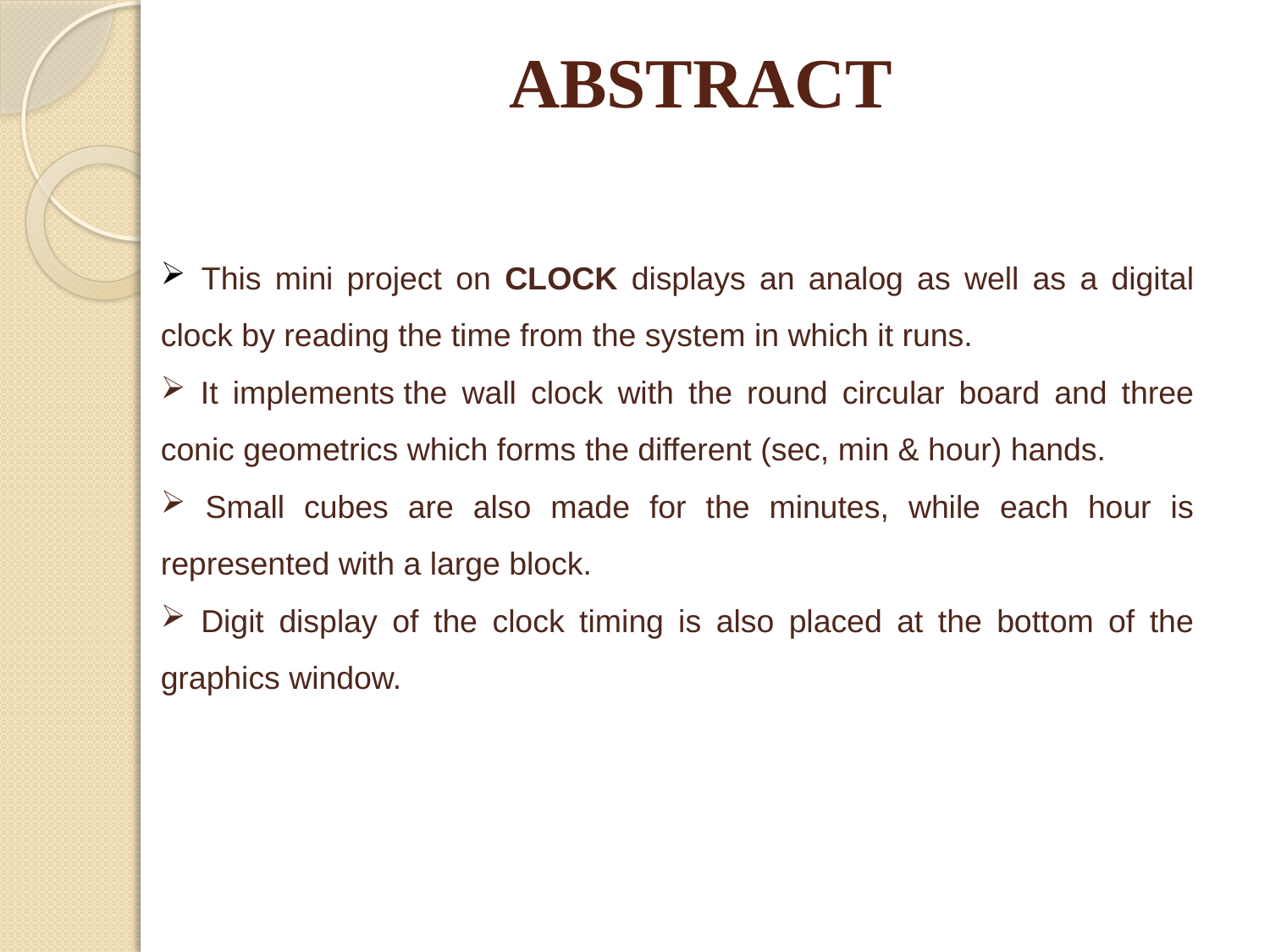

# ABSTRACT
 This mini project on CLOCK displays an analog as well as a digital clock by reading the time from the system in which it runs.
 It implements the wall clock with the round circular board and three conic geometrics which forms the different (sec, min & hour) hands.
 Small cubes are also made for the minutes, while each hour is represented with a large block.
 Digit display of the clock timing is also placed at the bottom of the graphics window.